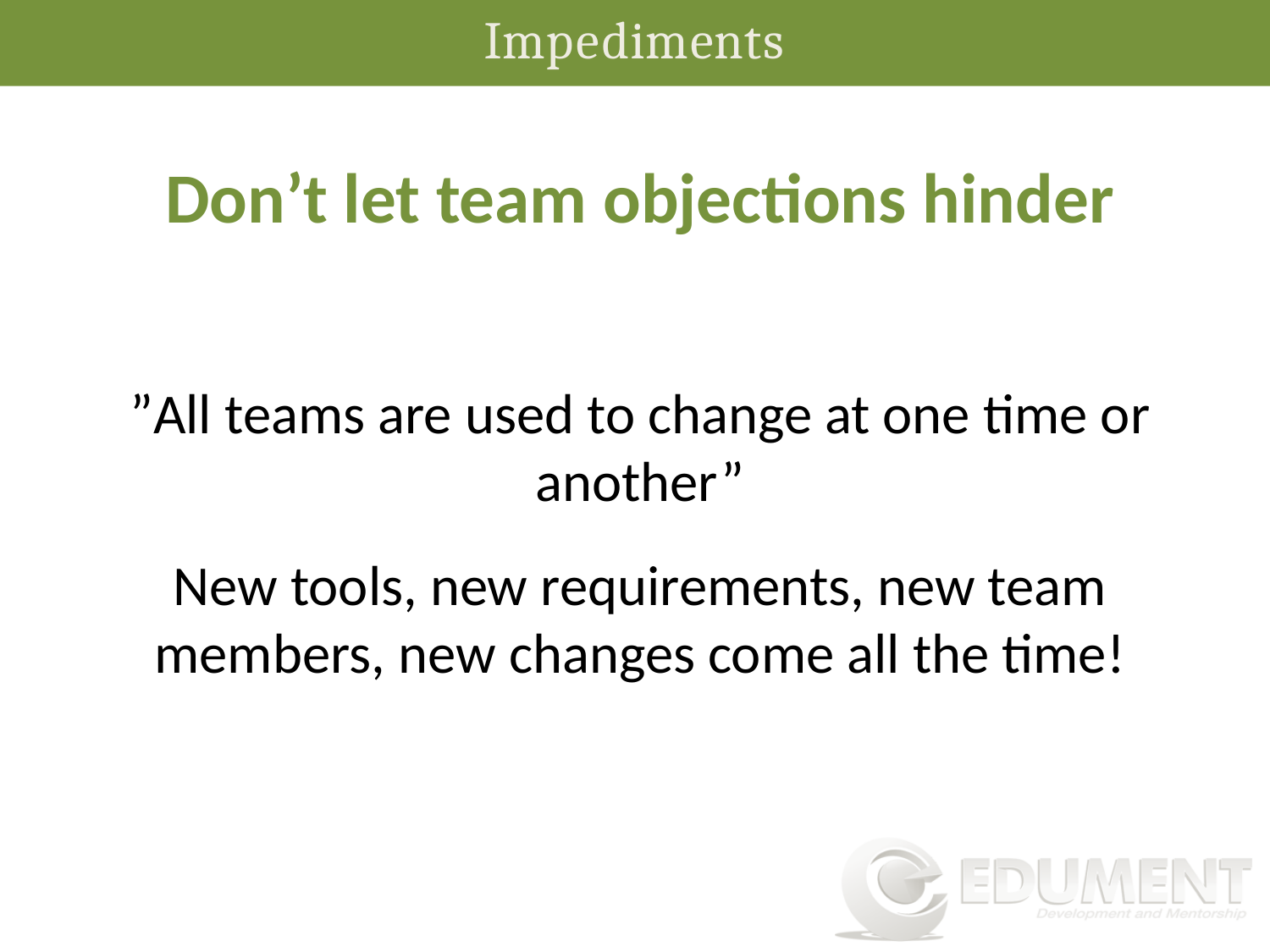

Impediments
Don’t let team objections hinder

”All teams are used to change at one time or another”
New tools, new requirements, new team members, new changes come all the time!